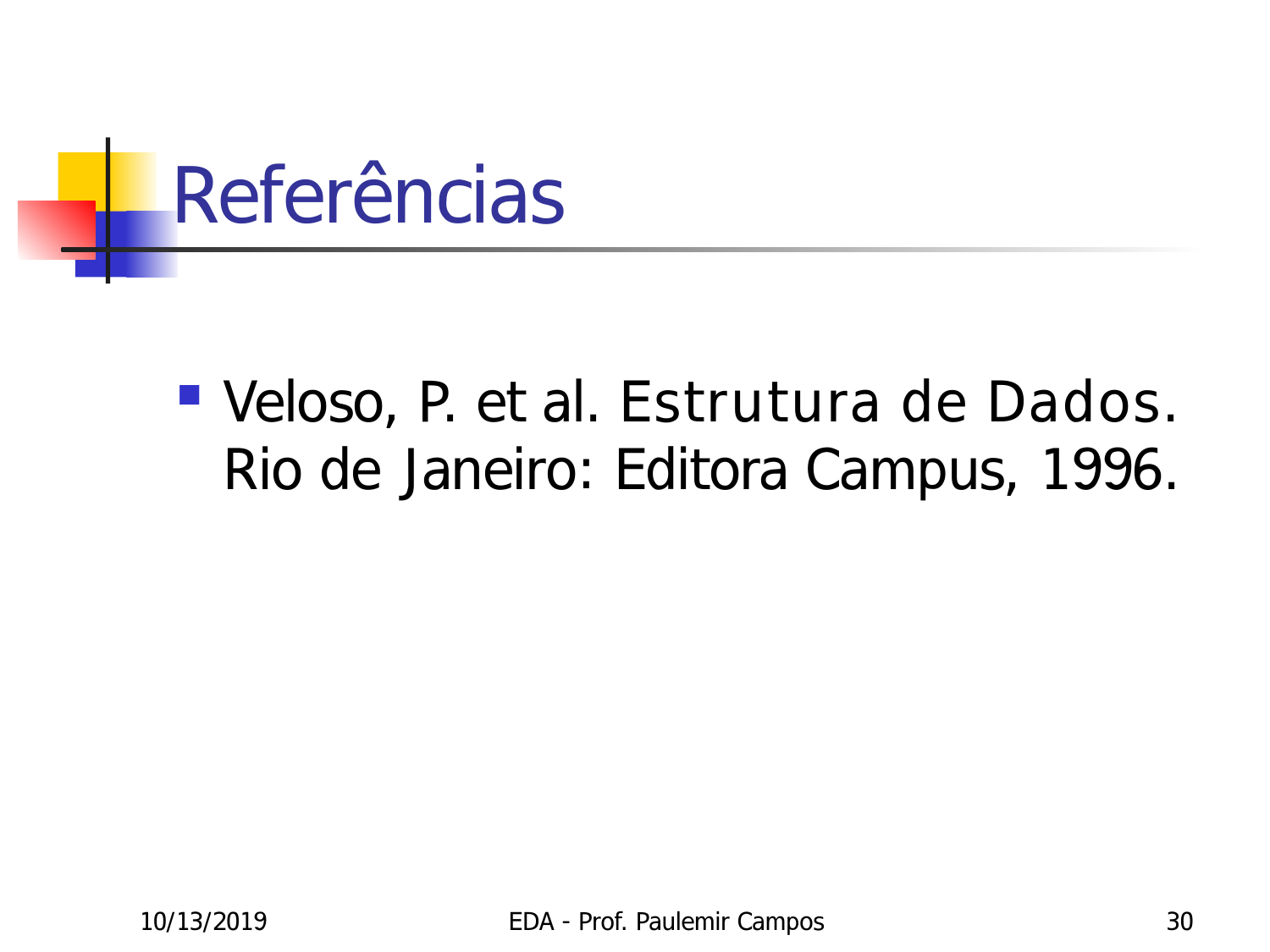

Referências

Veloso, P. et al. Estrutura de Dados. Rio de Janeiro: Editora Campus, 1996.
10/13/2019
EDA - Prof. Paulemir Campos
30